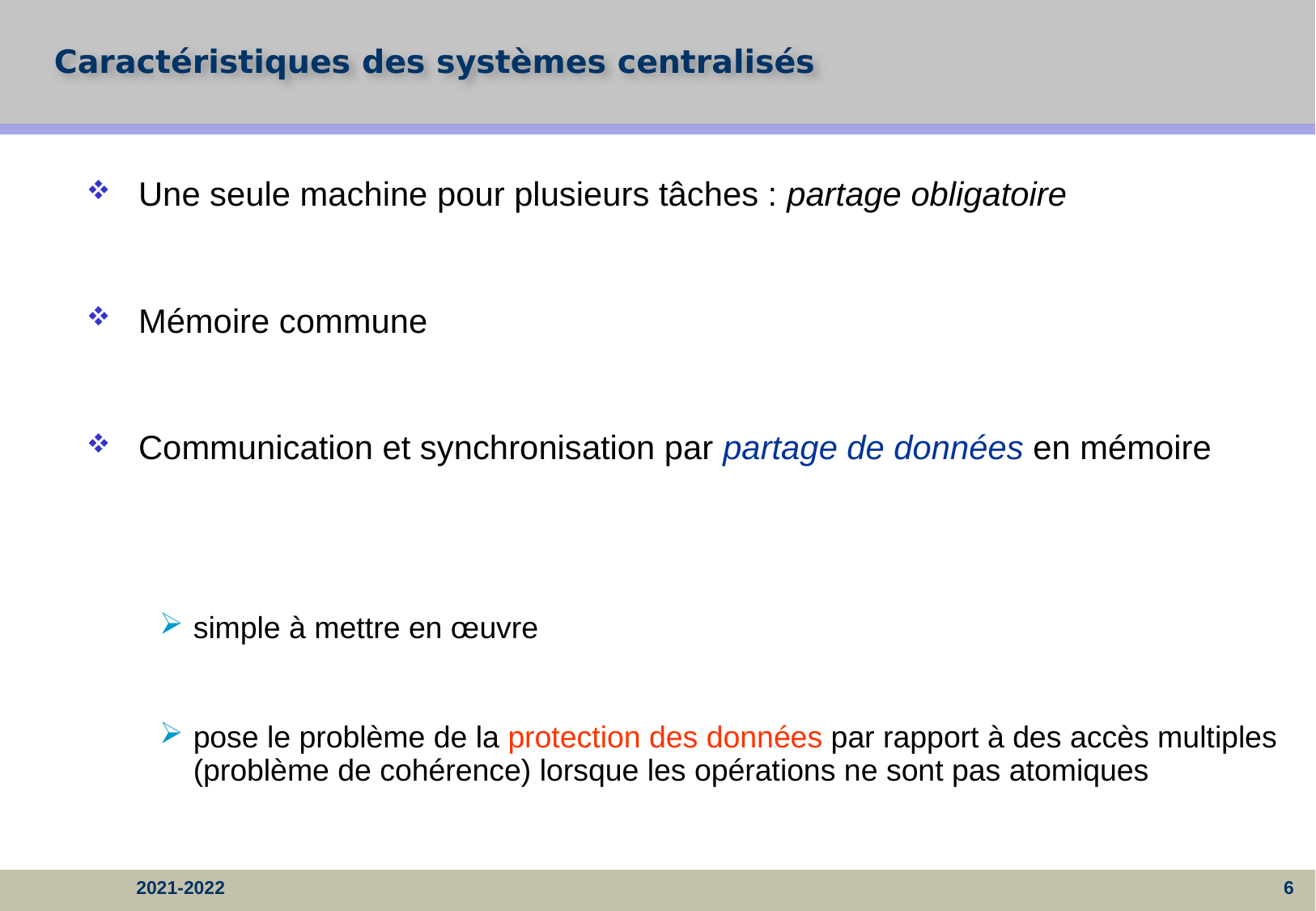

# Caractéristiques des systèmes centralisés
Une seule machine pour plusieurs tâches : partage obligatoire

Mémoire commune

Communication et synchronisation par partage de données en mémoire

simple à mettre en œuvre

pose le problème de la protection des données par rapport à des accès multiples (problème de cohérence) lorsque les opérations ne sont pas atomiques